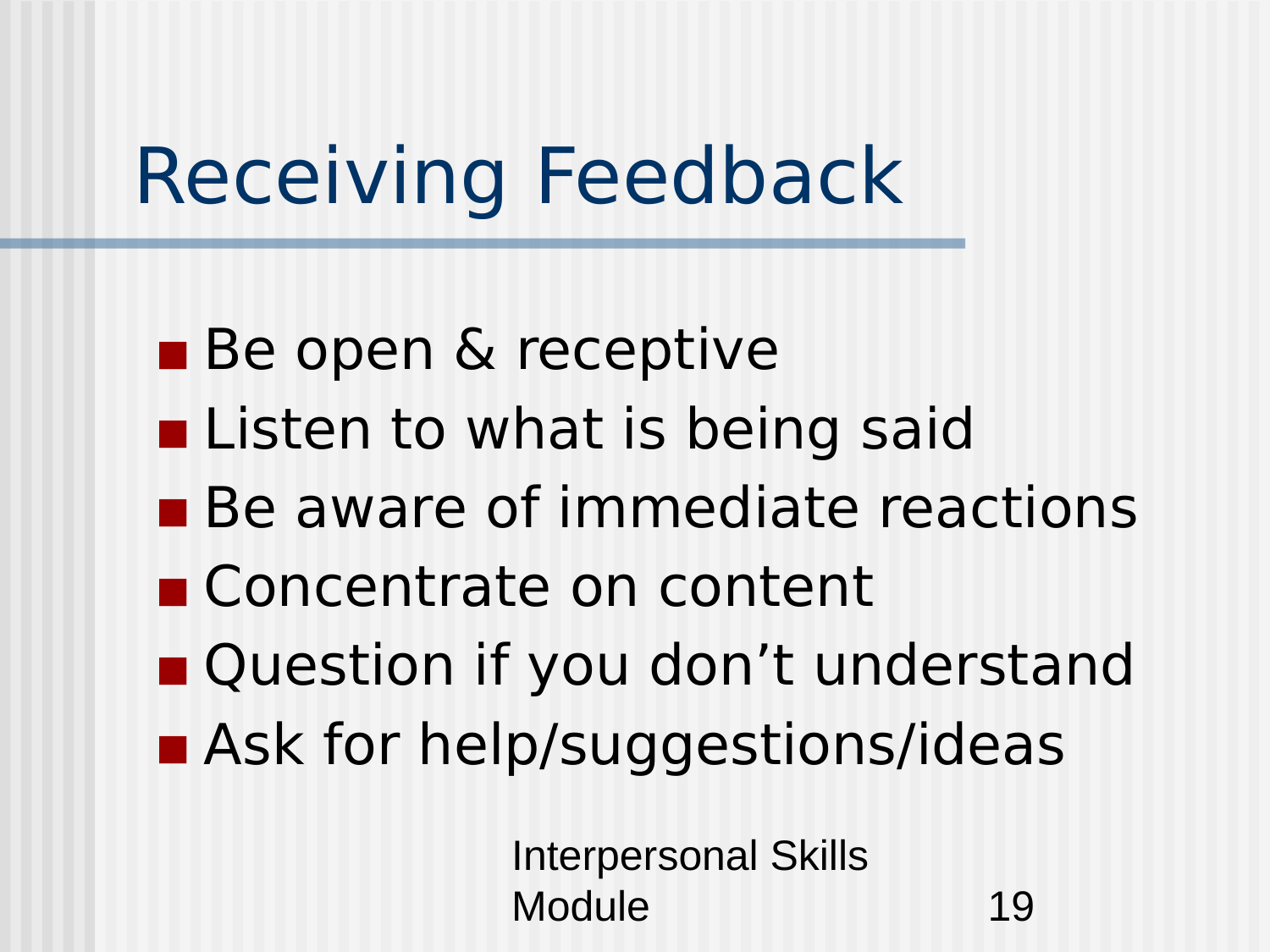

# Receiving Feedback
Be open & receptive
Listen to what is being said
Be aware of immediate reactions
Concentrate on content
Question if you don’t understand
Ask for help/suggestions/ideas
Interpersonal Skills Module
19